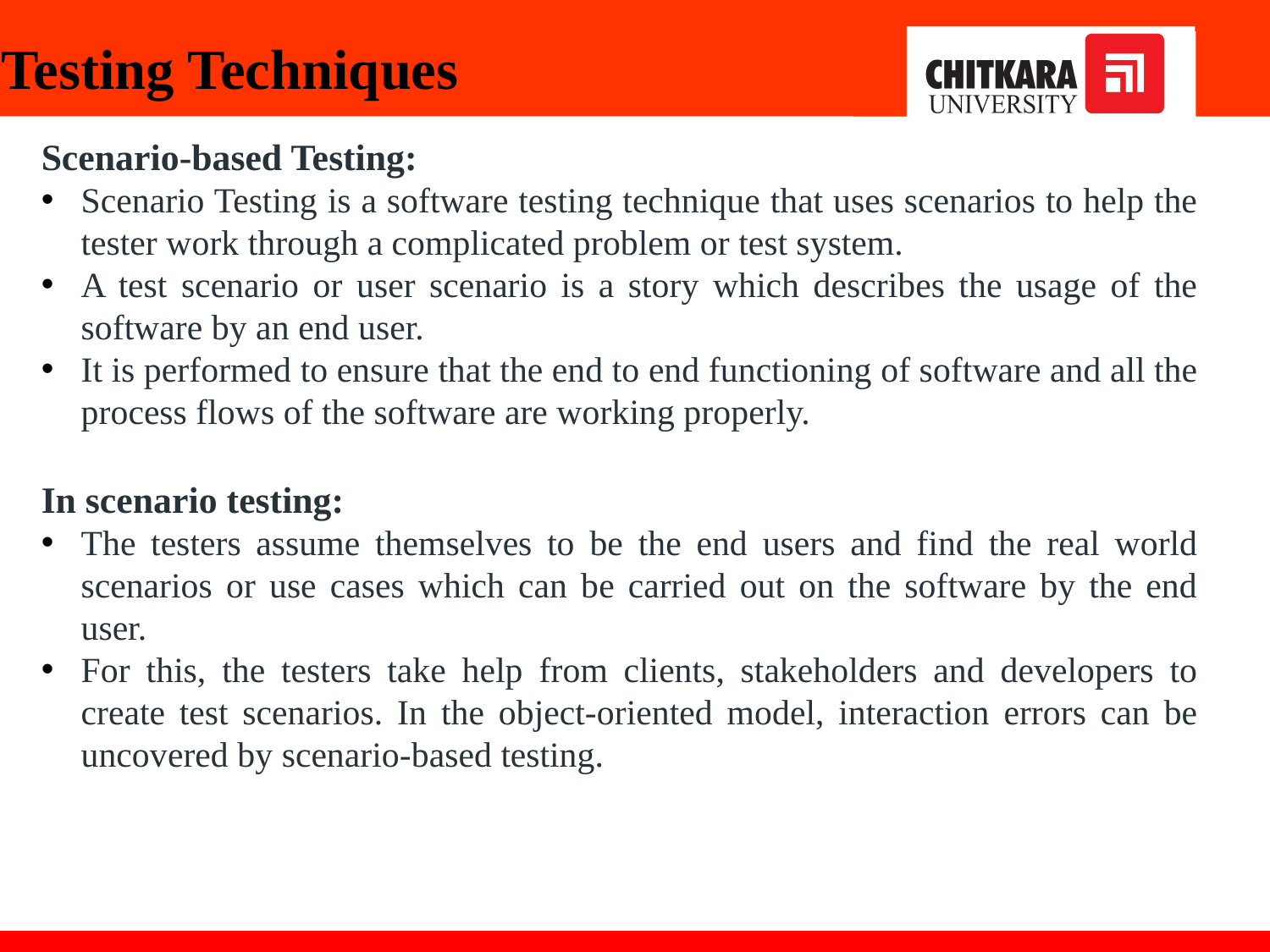

Testing Techniques
Scenario-based Testing:
Scenario Testing is a software testing technique that uses scenarios to help the tester work through a complicated problem or test system.
A test scenario or user scenario is a story which describes the usage of the software by an end user.
It is performed to ensure that the end to end functioning of software and all the process flows of the software are working properly.

In scenario testing:
The testers assume themselves to be the end users and find the real world scenarios or use cases which can be carried out on the software by the end user.
For this, the testers take help from clients, stakeholders and developers to create test scenarios. In the object-oriented model, interaction errors can be uncovered by scenario-based testing.